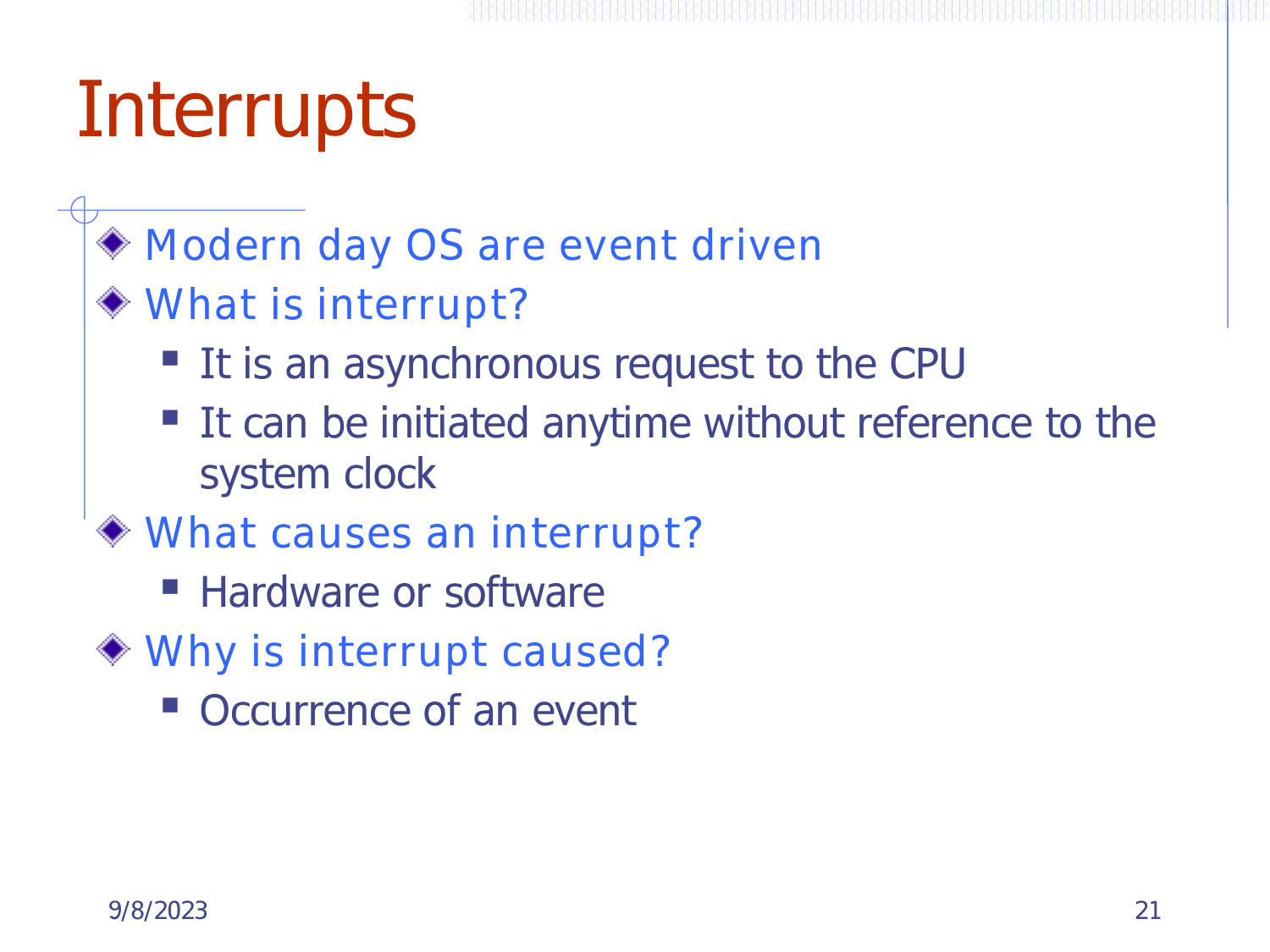

# Interrupts
Modern day OS are event driven
What is interrupt?
It is an asynchronous request to the CPU
It can be initiated anytime without reference to the system clock
What causes an interrupt?
Hardware or software
Why is interrupt caused?
Occurrence of an event
9/8/2023
21